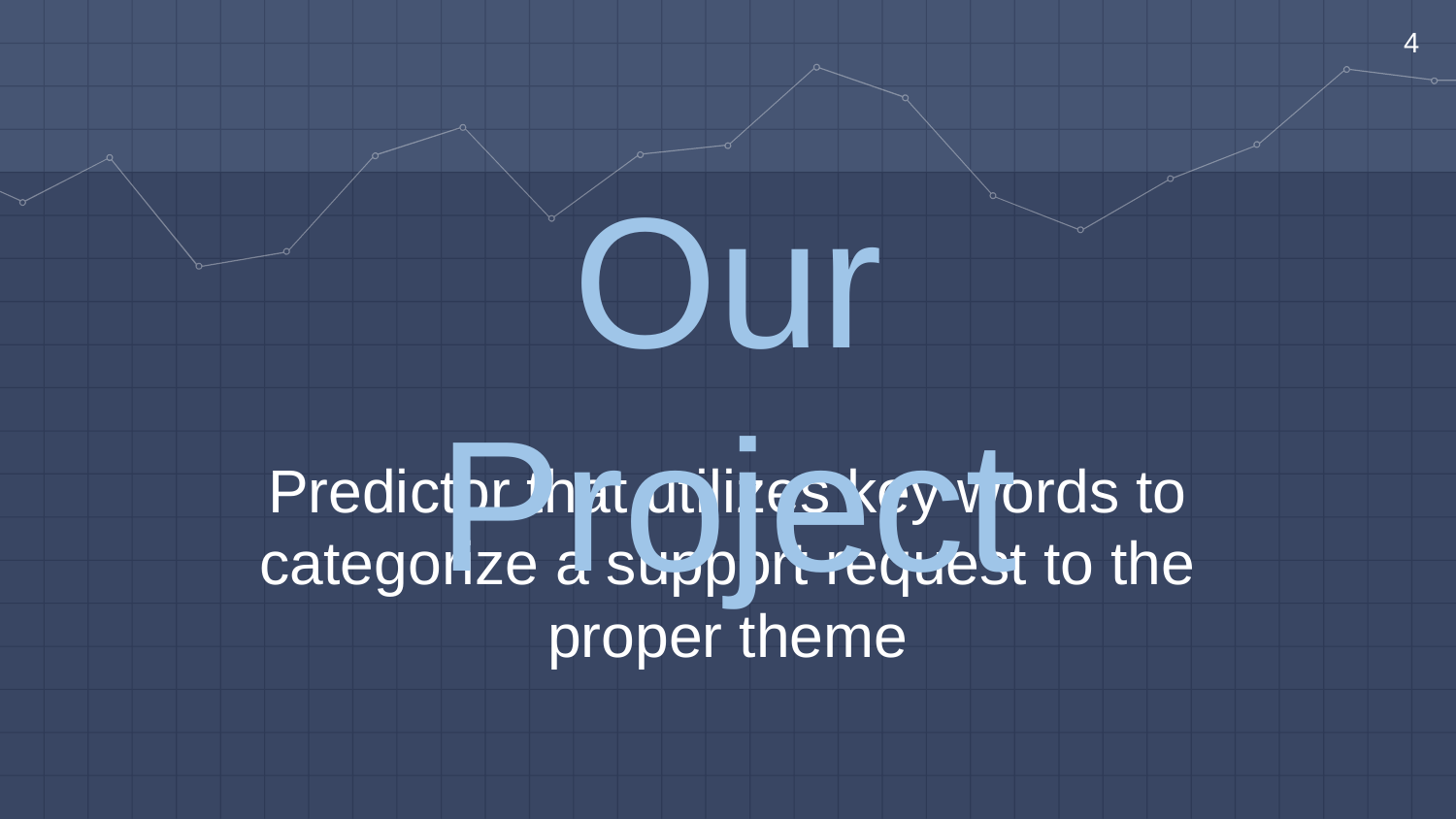

4
Our Project
Predictor that utilizes key words to categorize a support request to the proper theme